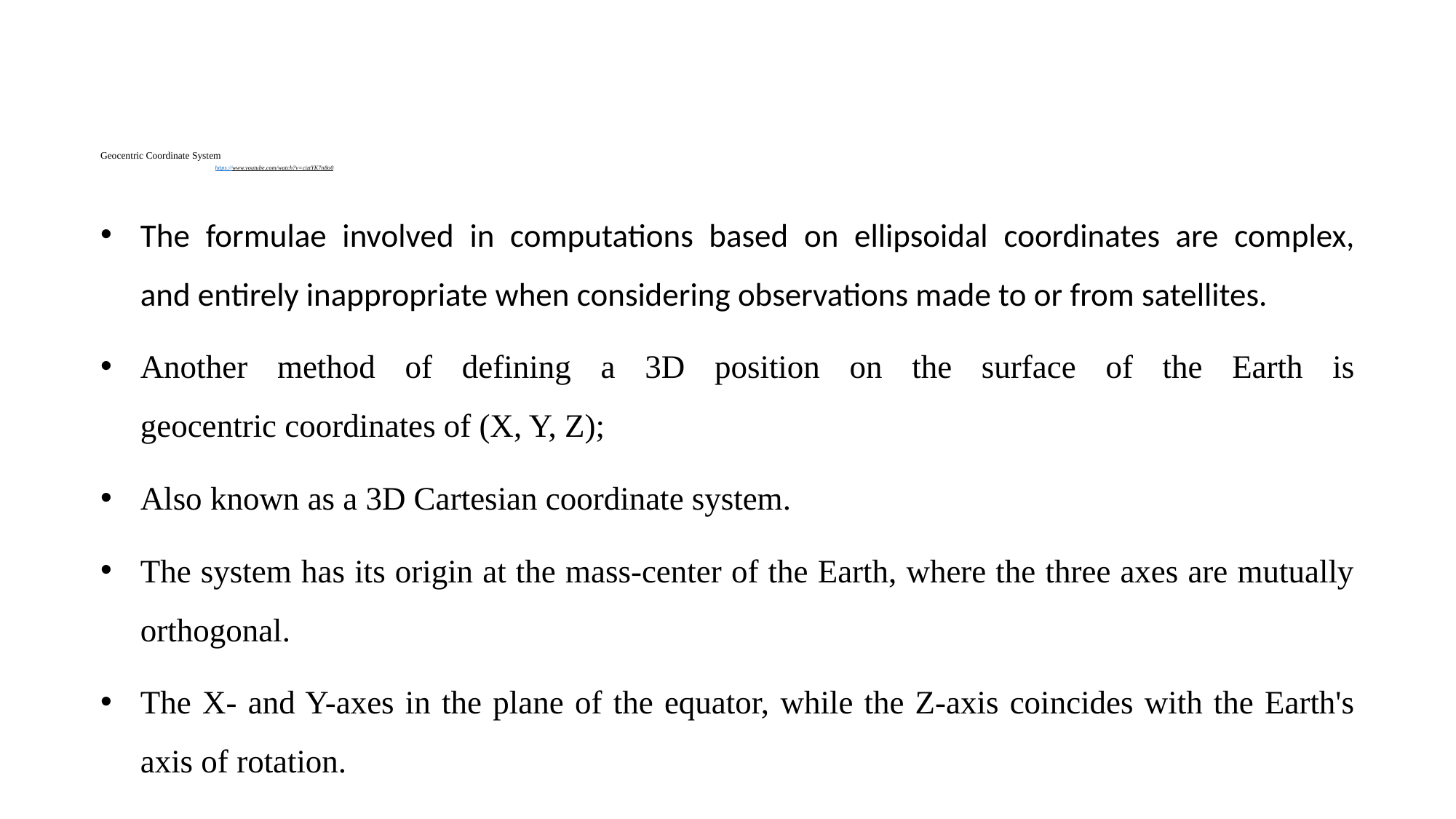

# Geocentric Coordinate System https://www.youtube.com/watch?v=ciztYK7n8o0
The formulae involved in computations based on ellipsoidal coordinates are complex,
and entirely inappropriate when considering observations made to or from satellites.
Another method of defining a 3D position on the surface of the Earth is
geocentric coordinates of (X, Y, Z);
Also known as a 3D Cartesian coordinate system.
The system has its origin at the mass-center of the Earth, where the three axes are mutually orthogonal.
The X- and Y-axes in the plane of the equator, while the Z-axis coincides with the Earth's axis of rotation.